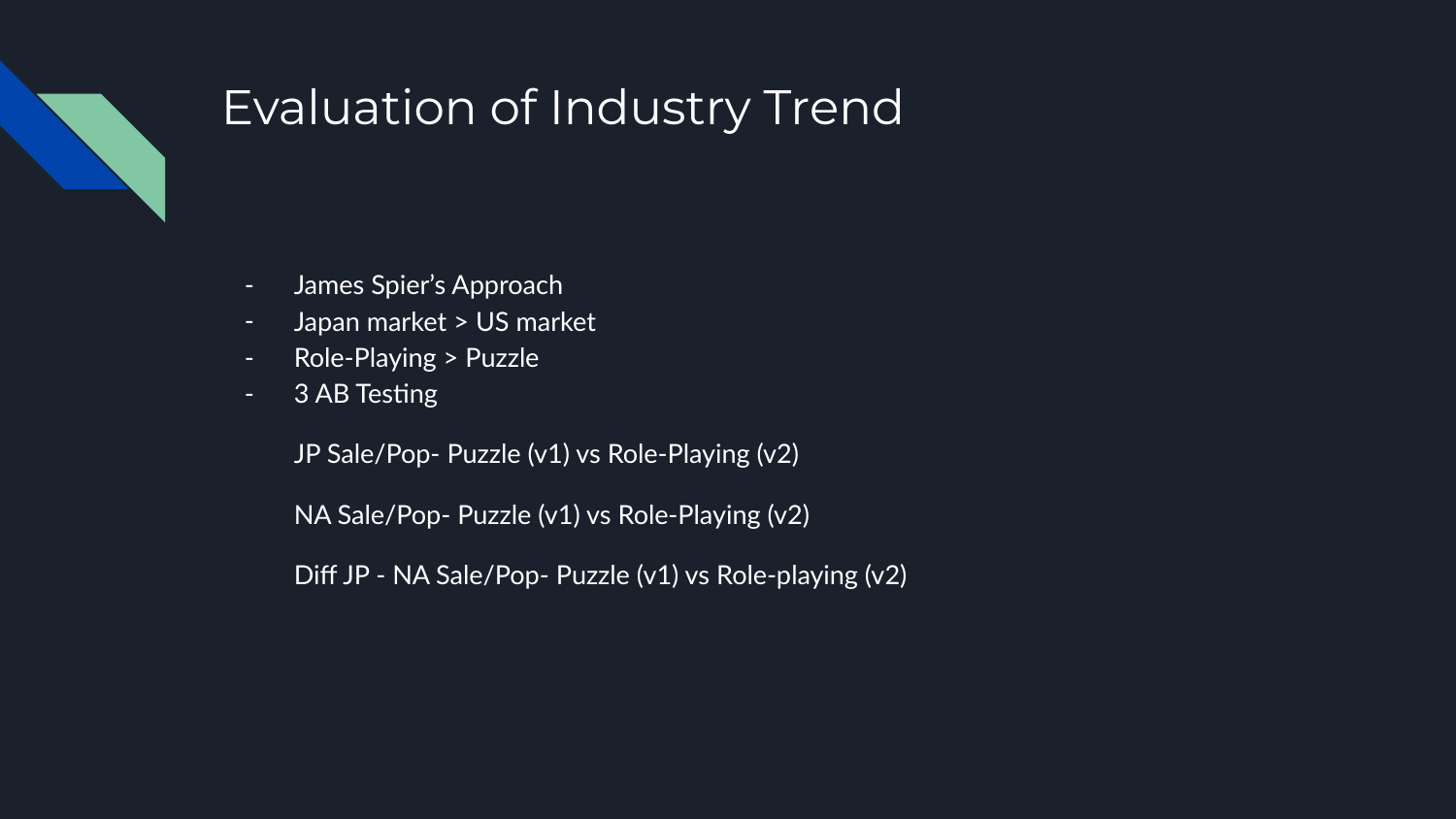

# Evaluation of Industry Trend
James Spier’s Approach
Japan market > US market
Role-Playing > Puzzle
3 AB Testing
JP Sale/Pop- Puzzle (v1) vs Role-Playing (v2)
NA Sale/Pop- Puzzle (v1) vs Role-Playing (v2)
Diff JP - NA Sale/Pop- Puzzle (v1) vs Role-playing (v2)